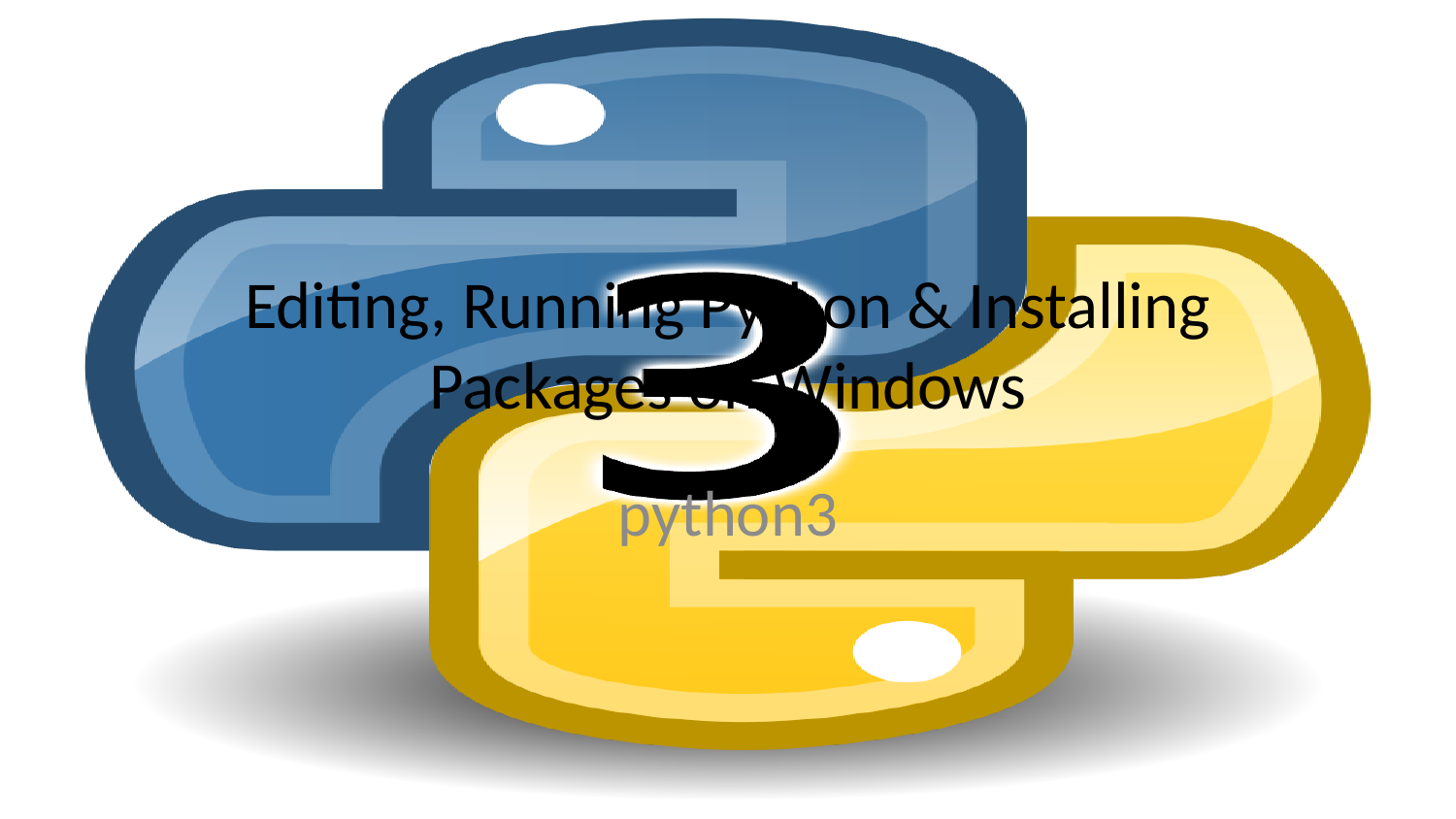

# Editing, Running Python & Installing Packages on Windows
python3